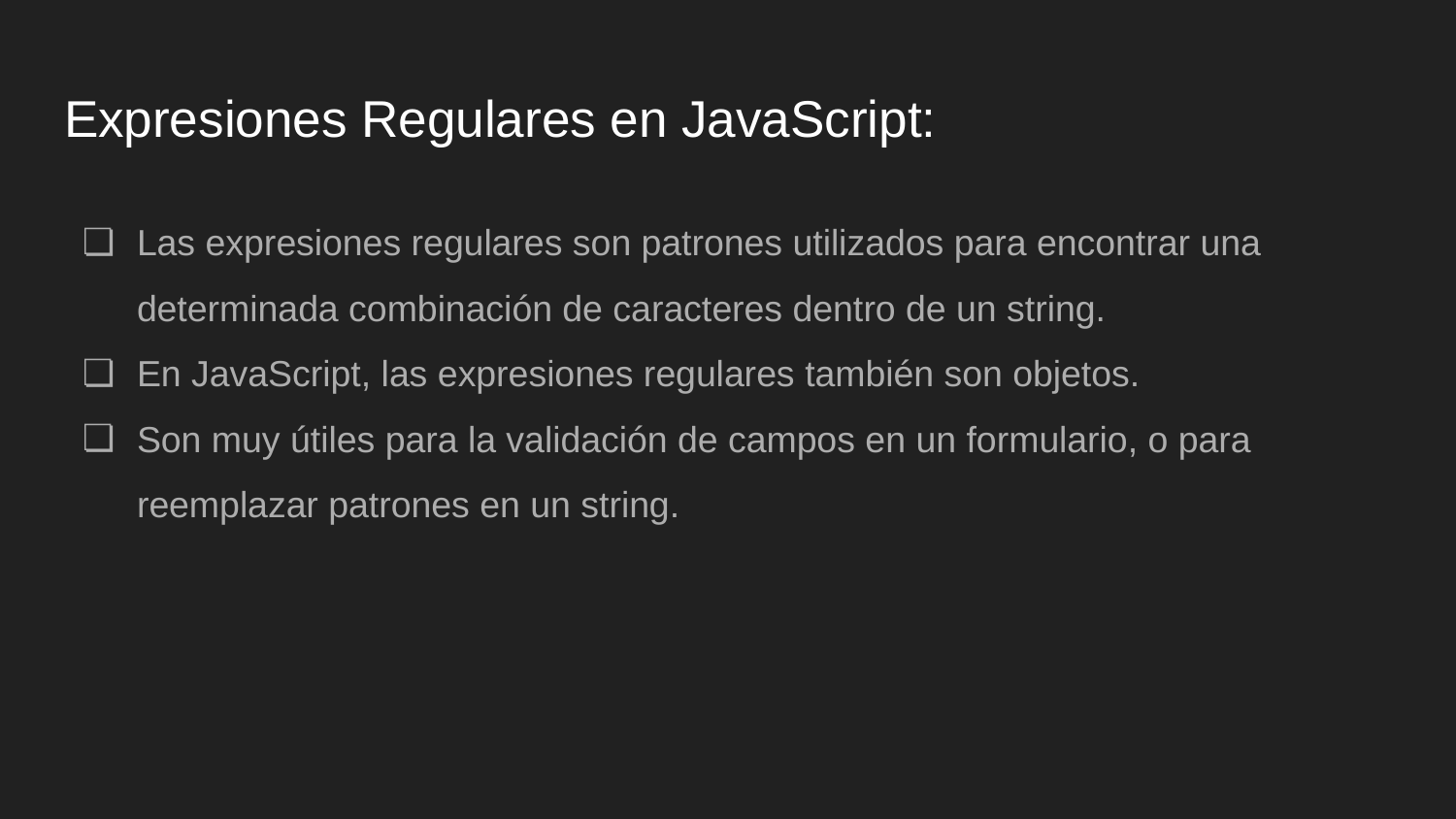

# Expresiones Regulares en JavaScript:
Las expresiones regulares son patrones utilizados para encontrar una determinada combinación de caracteres dentro de un string.
En JavaScript, las expresiones regulares también son objetos.
Son muy útiles para la validación de campos en un formulario, o para reemplazar patrones en un string.